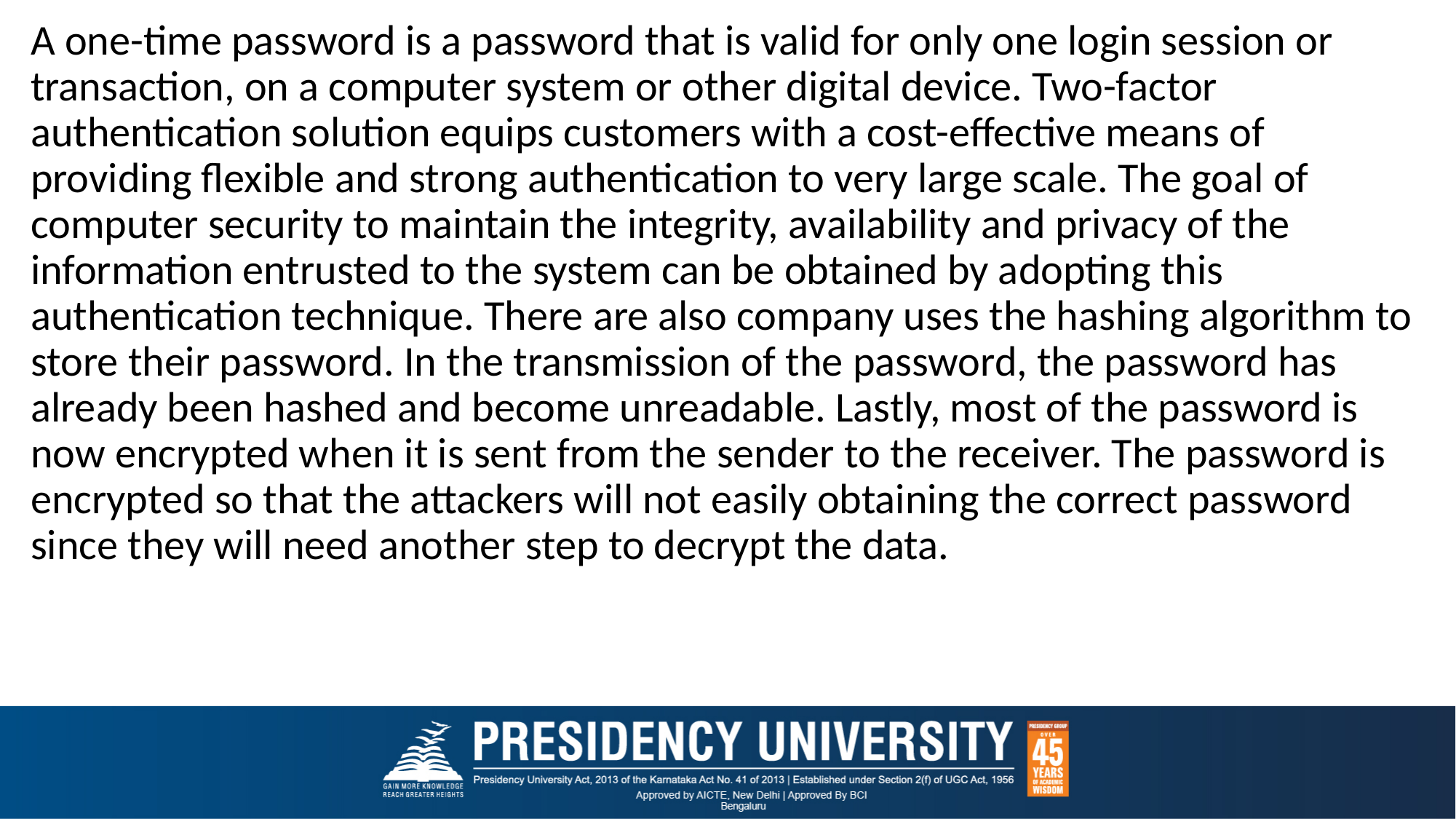

A one-time password is a password that is valid for only one login session or transaction, on a computer system or other digital device. Two-factor authentication solution equips customers with a cost-effective means of providing flexible and strong authentication to very large scale. The goal of computer security to maintain the integrity, availability and privacy of the information entrusted to the system can be obtained by adopting this authentication technique. There are also company uses the hashing algorithm to store their password. In the transmission of the password, the password has already been hashed and become unreadable. Lastly, most of the password is now encrypted when it is sent from the sender to the receiver. The password is encrypted so that the attackers will not easily obtaining the correct password since they will need another step to decrypt the data.